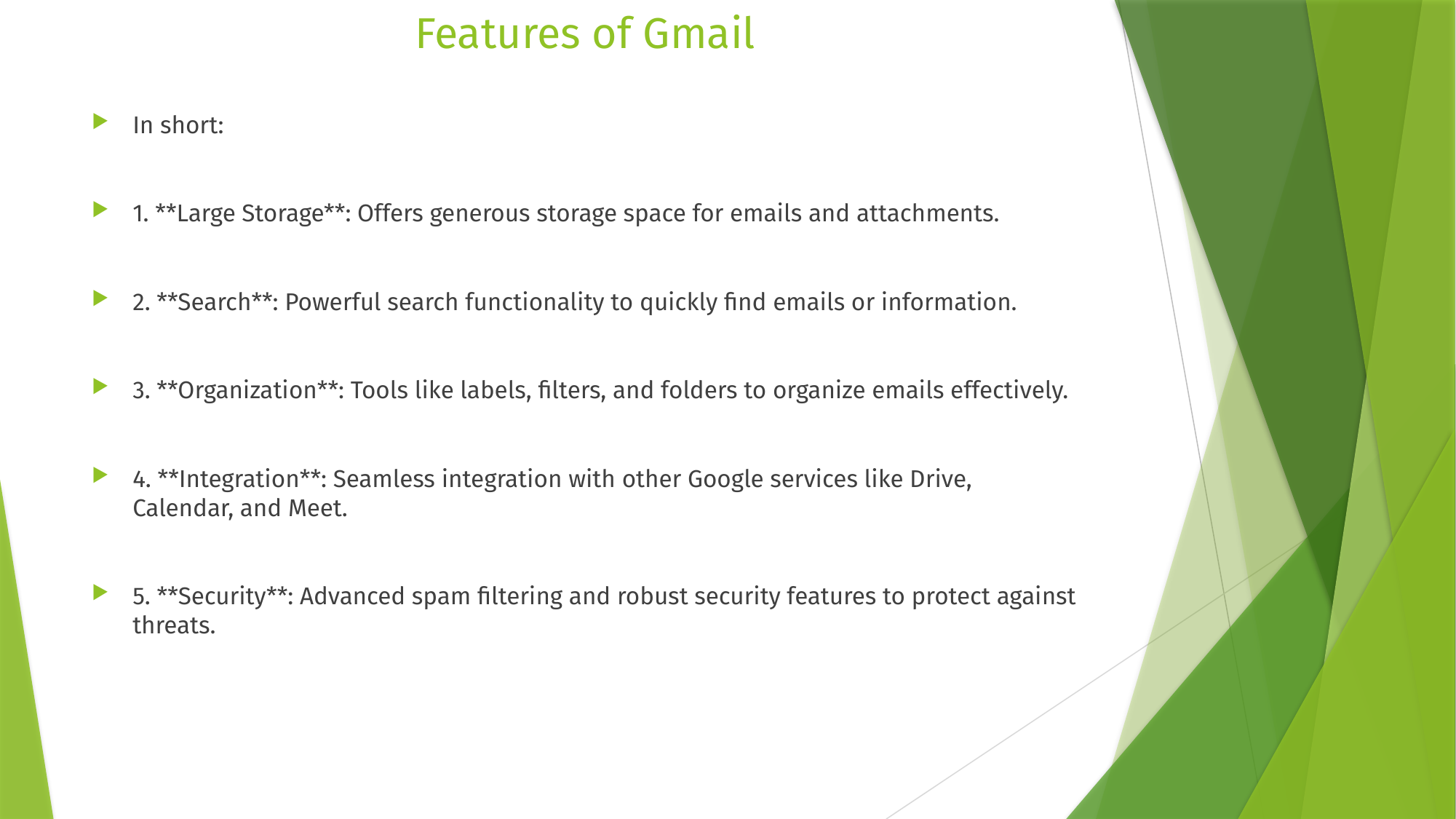

# Features of Gmail
In short:

1. **Large Storage**: Offers generous storage space for emails and attachments.

2. **Search**: Powerful search functionality to quickly find emails or information.

3. **Organization**: Tools like labels, filters, and folders to organize emails effectively.

4. **Integration**: Seamless integration with other Google services like Drive, Calendar, and Meet.

5. **Security**: Advanced spam filtering and robust security features to protect against threats.